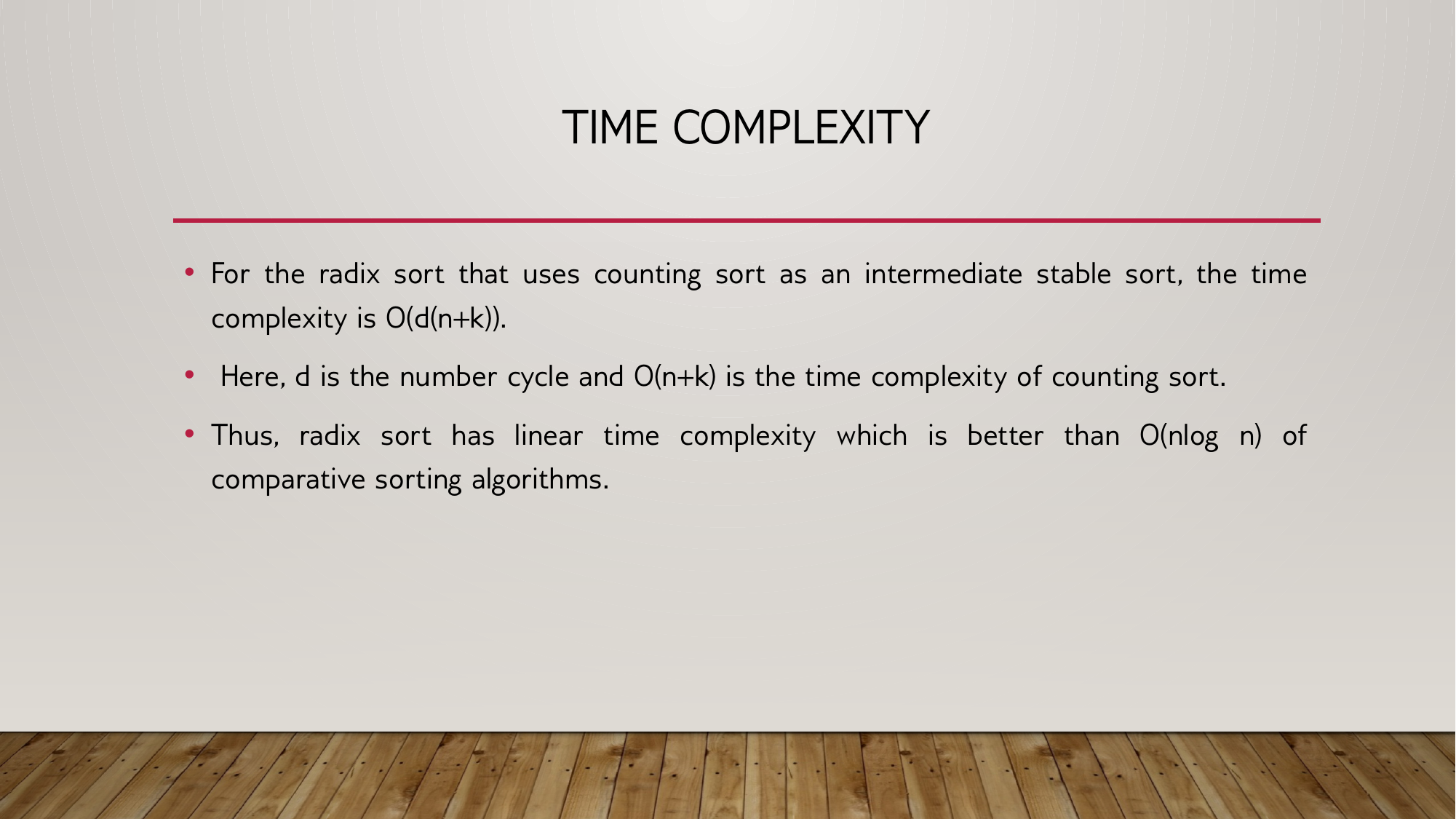

# TIME COMPLEXITY
For the radix sort that uses counting sort as an intermediate stable sort, the time complexity is O(d(n+k)).
 Here, d is the number cycle and O(n+k) is the time complexity of counting sort.
Thus, radix sort has linear time complexity which is better than O(nlog n) of comparative sorting algorithms.